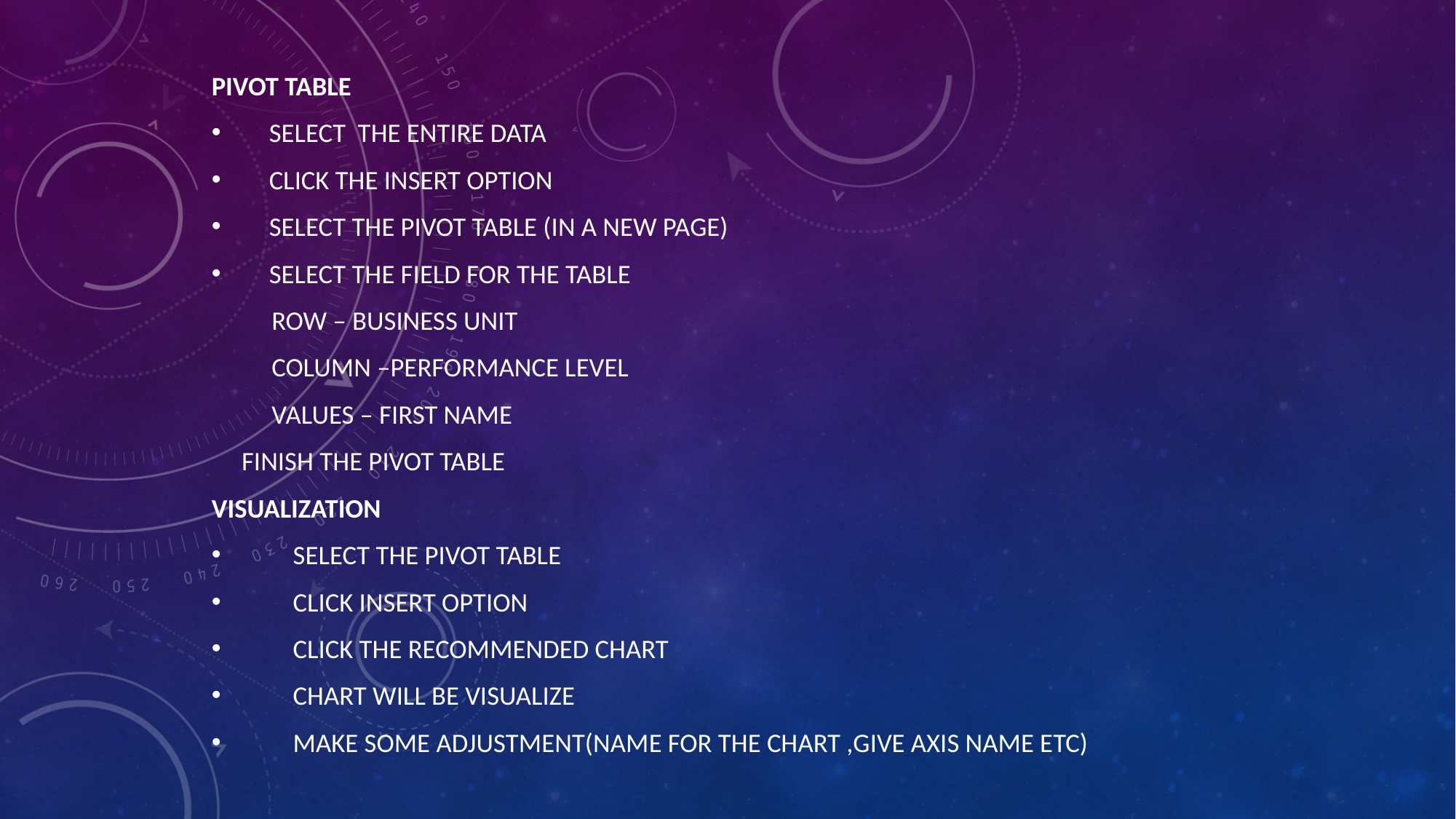

Pivot table
    select  the entire data
    click the insert option
    select the pivot table (in a new page)
    select the field for the table
          row – business unit
          column –performance level
          values – first name
     finish the pivot table
visualization
        select the pivot table
        click insert option
        click the recommended chart
        chart will be visualize
        make some adjustment(name for the chart ,give axis name etc)